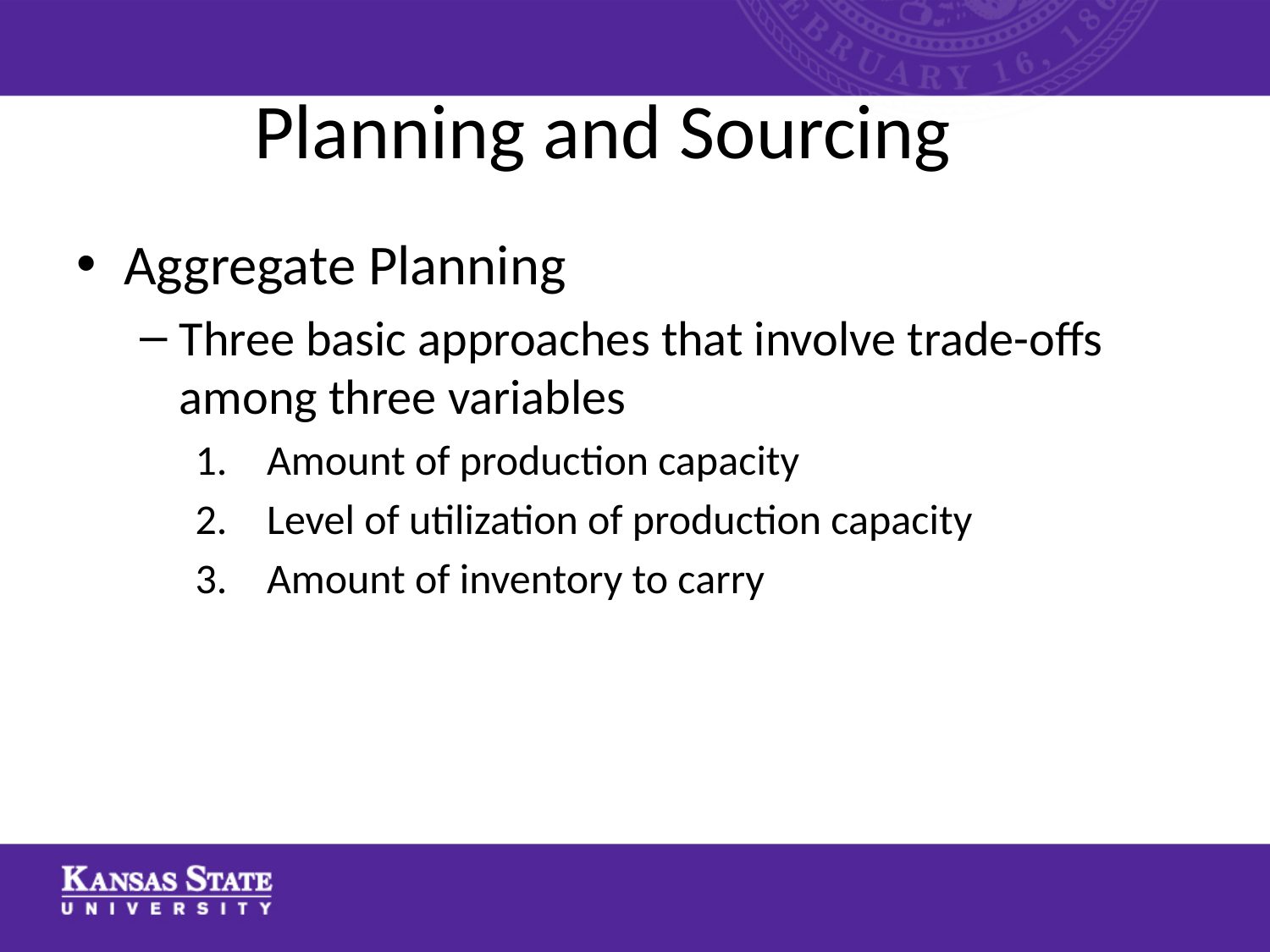

# Planning and Sourcing
Aggregate Planning
Three basic approaches that involve trade-offs among three variables
Amount of production capacity
Level of utilization of production capacity
Amount of inventory to carry